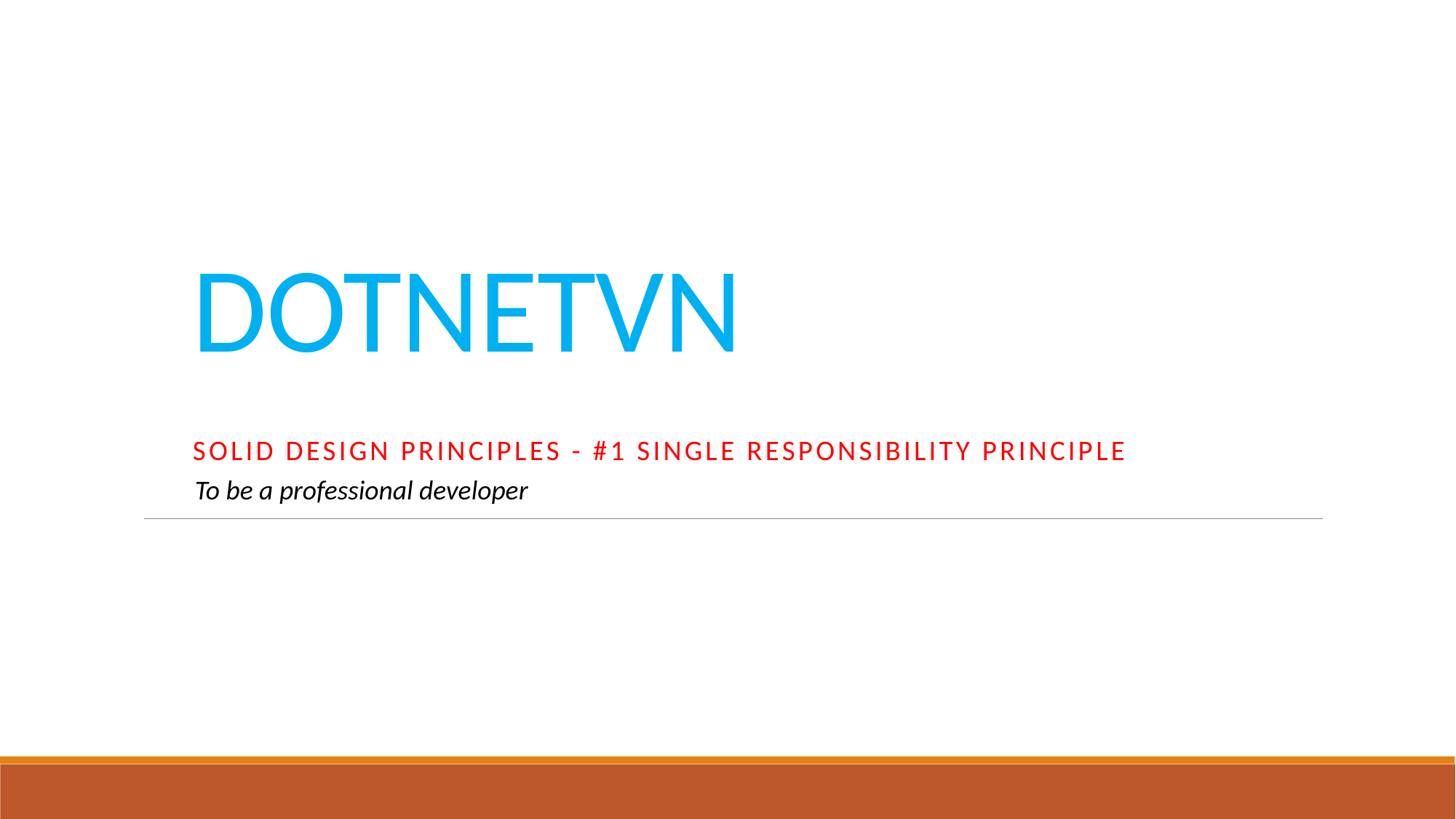

# DOTNETVN
SOLID DESIGN PRINCIPLES - #1 Single Responsibility principle
To be a professional developer